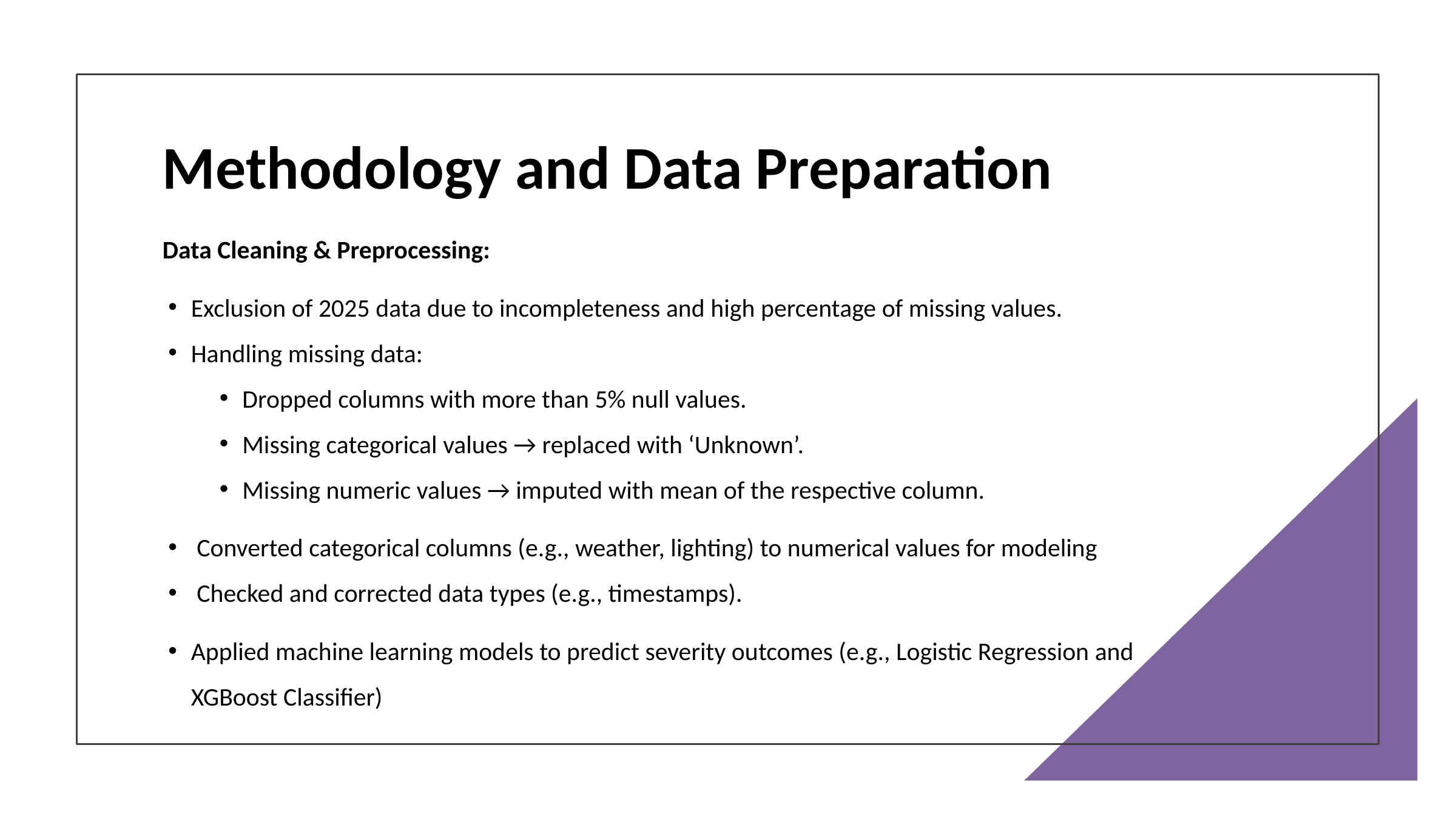

Methodology and Data Preparation
Data Cleaning & Preprocessing:
Exclusion of 2025 data due to incompleteness and high percentage of missing values.
Handling missing data:
Dropped columns with more than 5% null values.
Missing categorical values → replaced with ‘Unknown’.
Missing numeric values → imputed with mean of the respective column.
 Converted categorical columns (e.g., weather, lighting) to numerical values for modeling
 Checked and corrected data types (e.g., timestamps).
Applied machine learning models to predict severity outcomes (e.g., Logistic Regression and XGBoost Classifier)